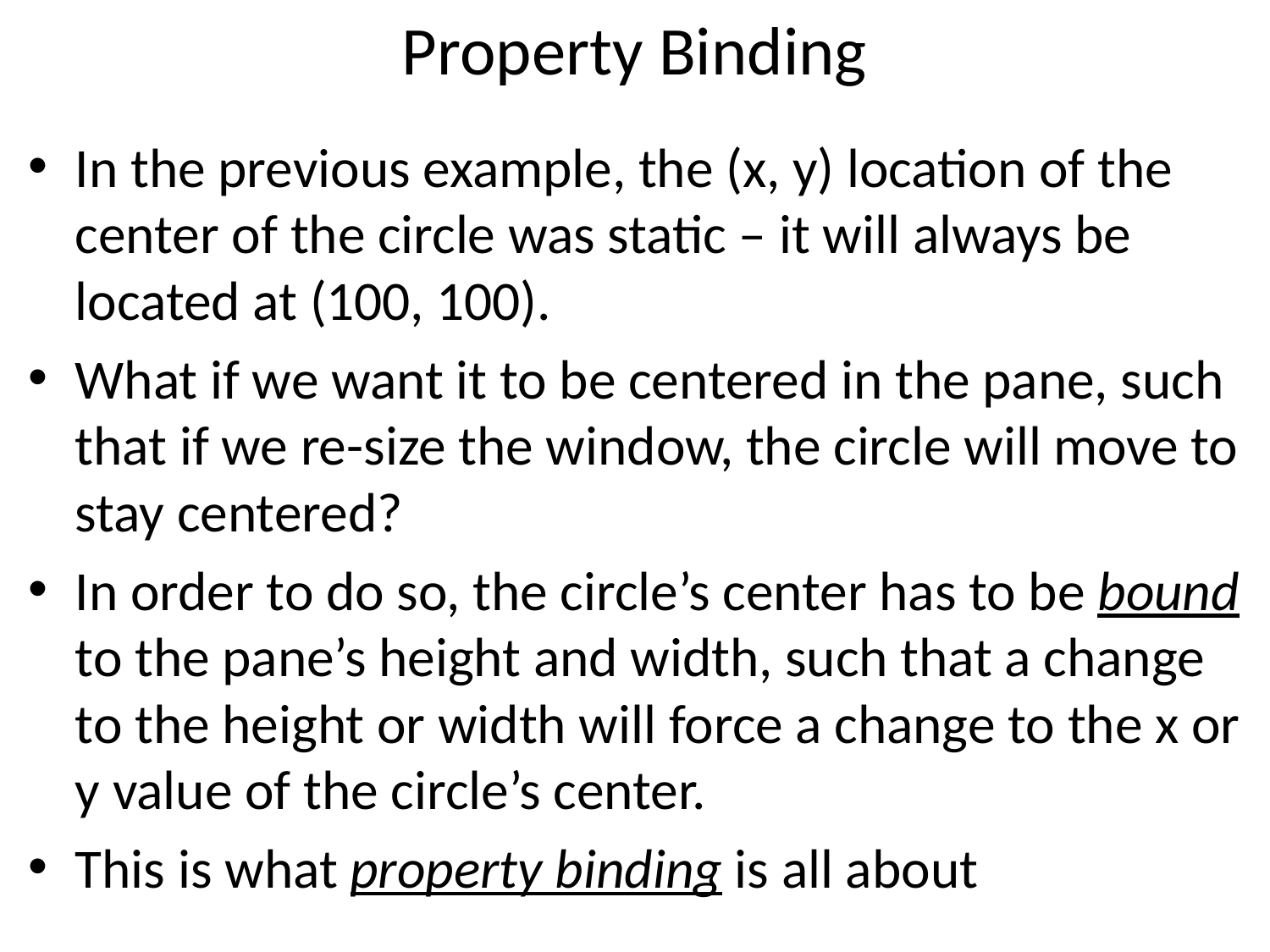

# Property Binding
In the previous example, the (x, y) location of the center of the circle was static – it will always be located at (100, 100).
What if we want it to be centered in the pane, such that if we re-size the window, the circle will move to stay centered?
In order to do so, the circle’s center has to be bound to the pane’s height and width, such that a change to the height or width will force a change to the x or y value of the circle’s center.
This is what property binding is all about